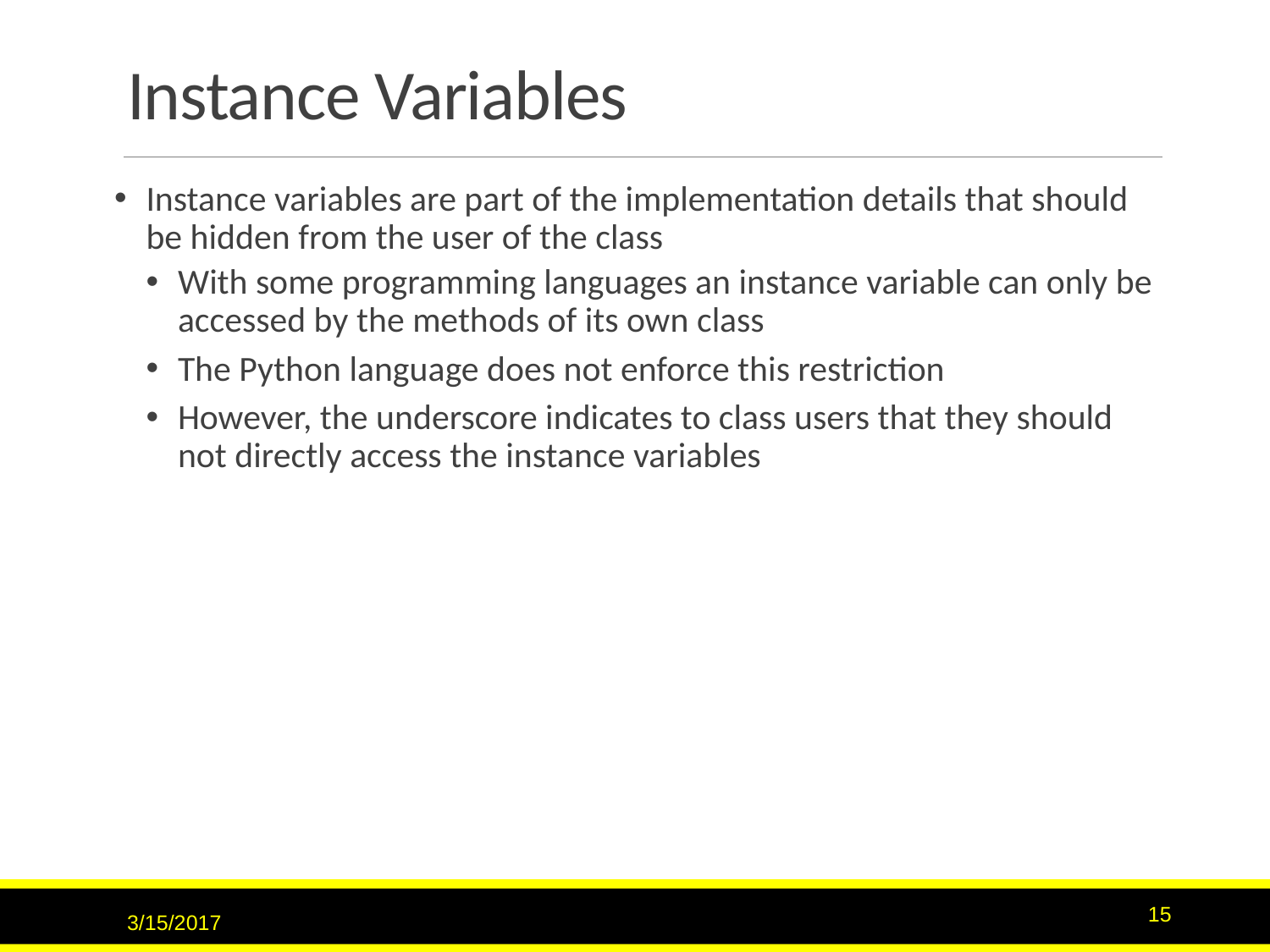

# Instance Variables
Instance variables are part of the implementation details that should be hidden from the user of the class
With some programming languages an instance variable can only be accessed by the methods of its own class
The Python language does not enforce this restriction
However, the underscore indicates to class users that they should not directly access the instance variables
3/15/2017